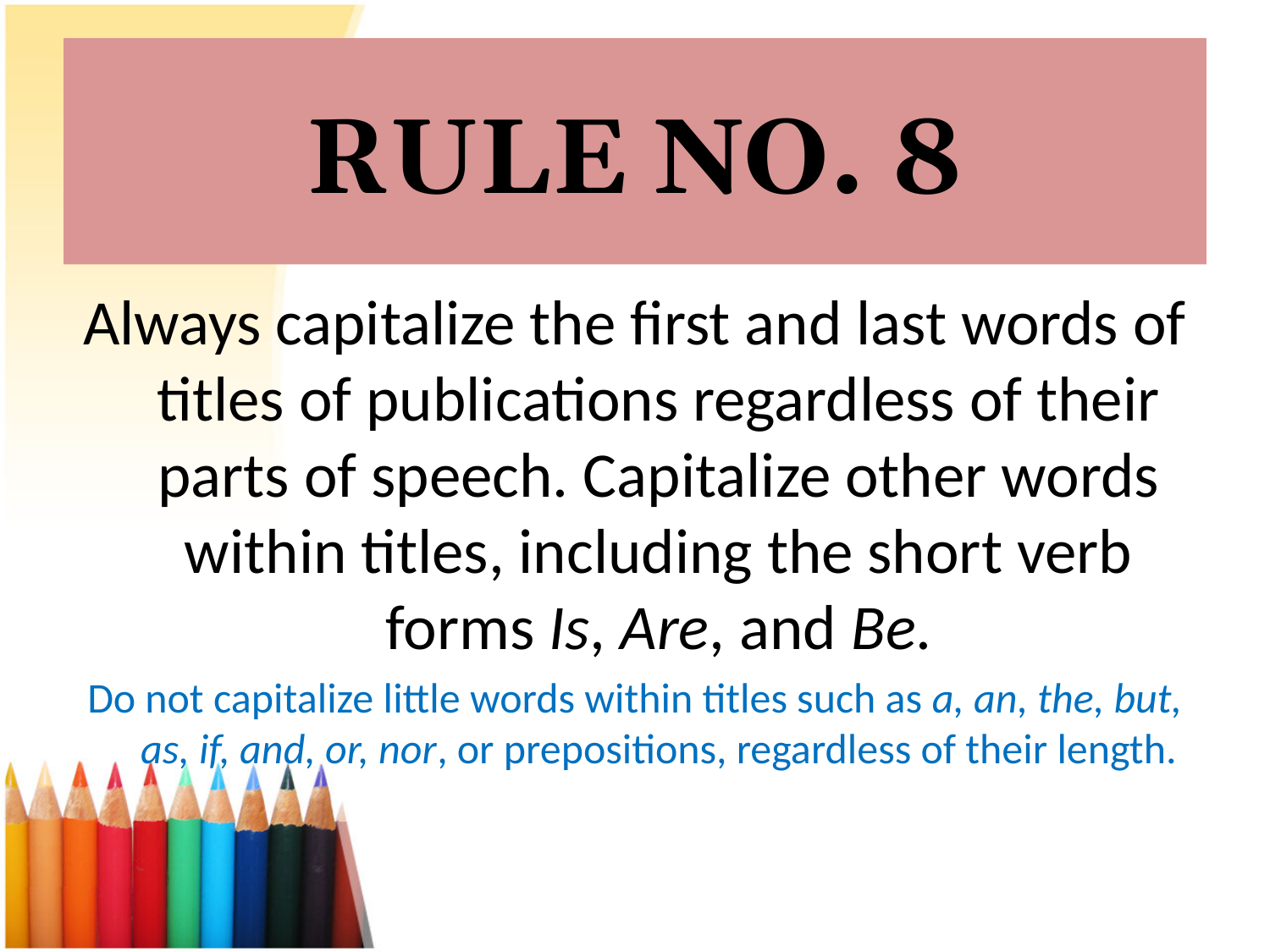

# RULE NO. 8
Always capitalize the first and last words of titles of publications regardless of their parts of speech. Capitalize other words within titles, including the short verb forms Is, Are, and Be.
Do not capitalize little words within titles such as a, an, the, but, as, if, and, or, nor, or prepositions, regardless of their length.